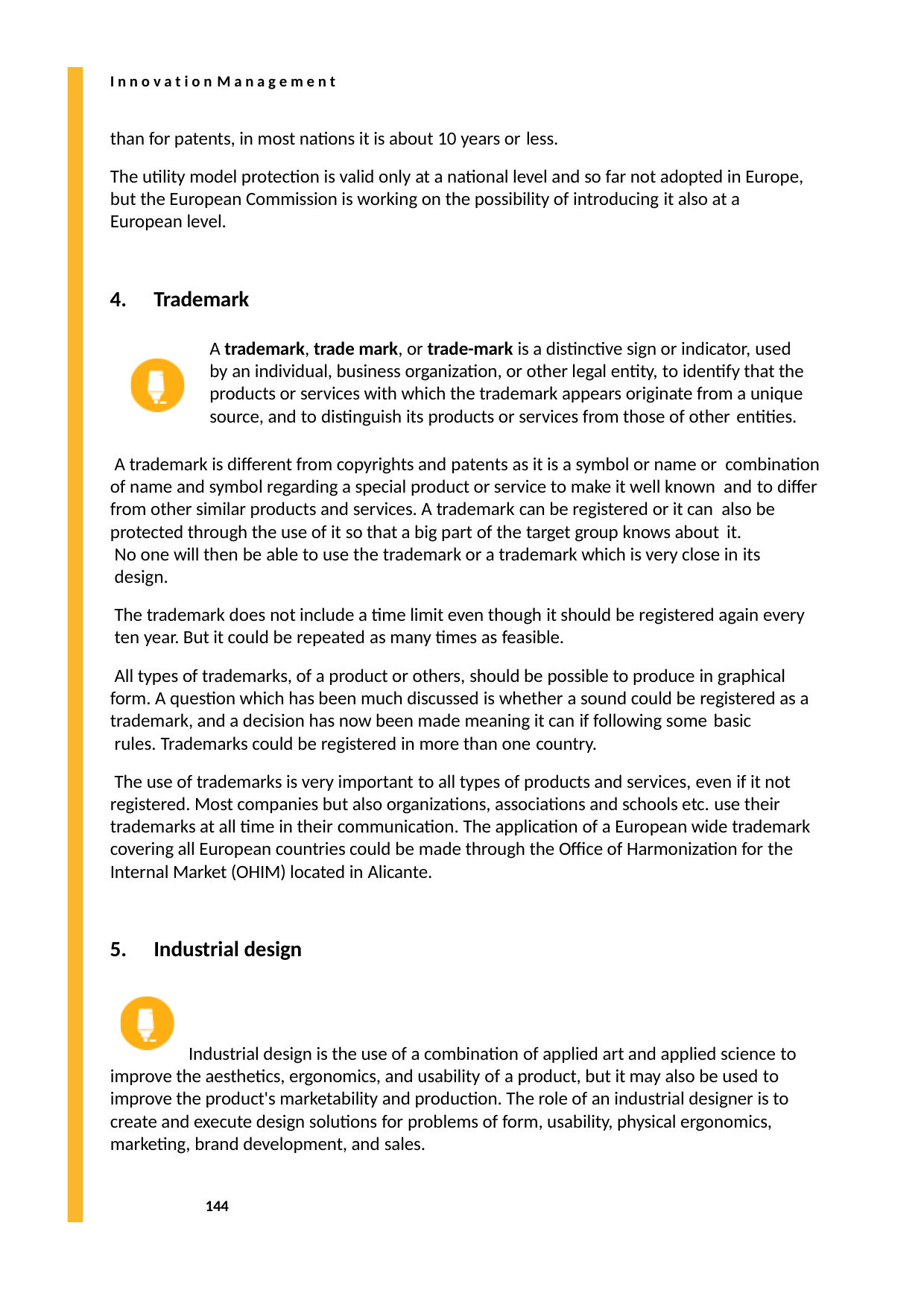

I n n o v a t i o n M a n a g e m e n t

than for patents, in most nations it is about 10 years or less.
The utility model protection is valid only at a national level and so far not adopted in Europe,  but the European Commission is working on the possibility of introducing it also at a  European level.

Trademark

A trademark, trade mark, or trade-mark is a distinctive sign or indicator, used  by an individual, business organization, or other legal entity, to identify that the  products or services with which the trademark appears originate from a unique  source, and to distinguish its products or services from those of other entities.

A trademark is different from copyrights and patents as it is a symbol or name or  combination of name and symbol regarding a special product or service to make it well known  and to differ from other similar products and services. A trademark can be registered or it can  also be protected through the use of it so that a big part of the target group knows about it.
No one will then be able to use the trademark or a trademark which is very close in its  design.
The trademark does not include a time limit even though it should be registered again every  ten year. But it could be repeated as many times as feasible.
All types of trademarks, of a product or others, should be possible to produce in graphical  form. A question which has been much discussed is whether a sound could be registered as a  trademark, and a decision has now been made meaning it can if following some basic
rules. Trademarks could be registered in more than one country.
The use of trademarks is very important to all types of products and services, even if it not  registered. Most companies but also organizations, associations and schools etc. use their  trademarks at all time in their communication. The application of a European wide trademark  covering all European countries could be made through the Office of Harmonization for the  Internal Market (OHIM) located in Alicante.

Industrial design

Industrial design is the use of a combination of applied art and applied science to  improve the aesthetics, ergonomics, and usability of a product, but it may also be used to  improve the product's marketability and production. The role of an industrial designer is to  create and execute design solutions for problems of form, usability, physical ergonomics,  marketing, brand development, and sales.

144